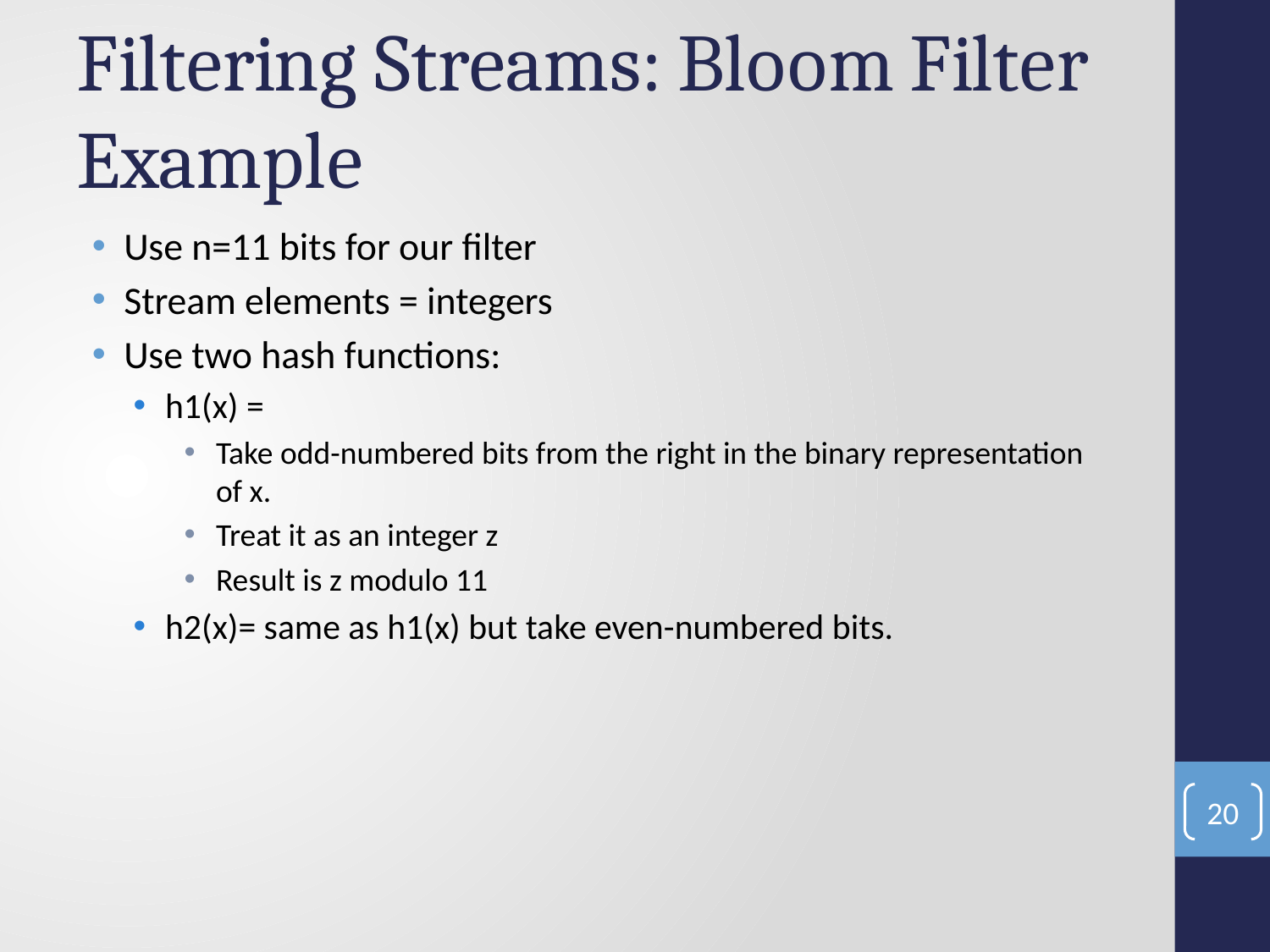

# Filtering Streams: Bloom Filter Example
Use n=11 bits for our filter
Stream elements = integers
Use two hash functions:
h1(x) =
Take odd-numbered bits from the right in the binary representation of x.
Treat it as an integer z
Result is z modulo 11
h2(x)= same as h1(x) but take even-numbered bits.
20